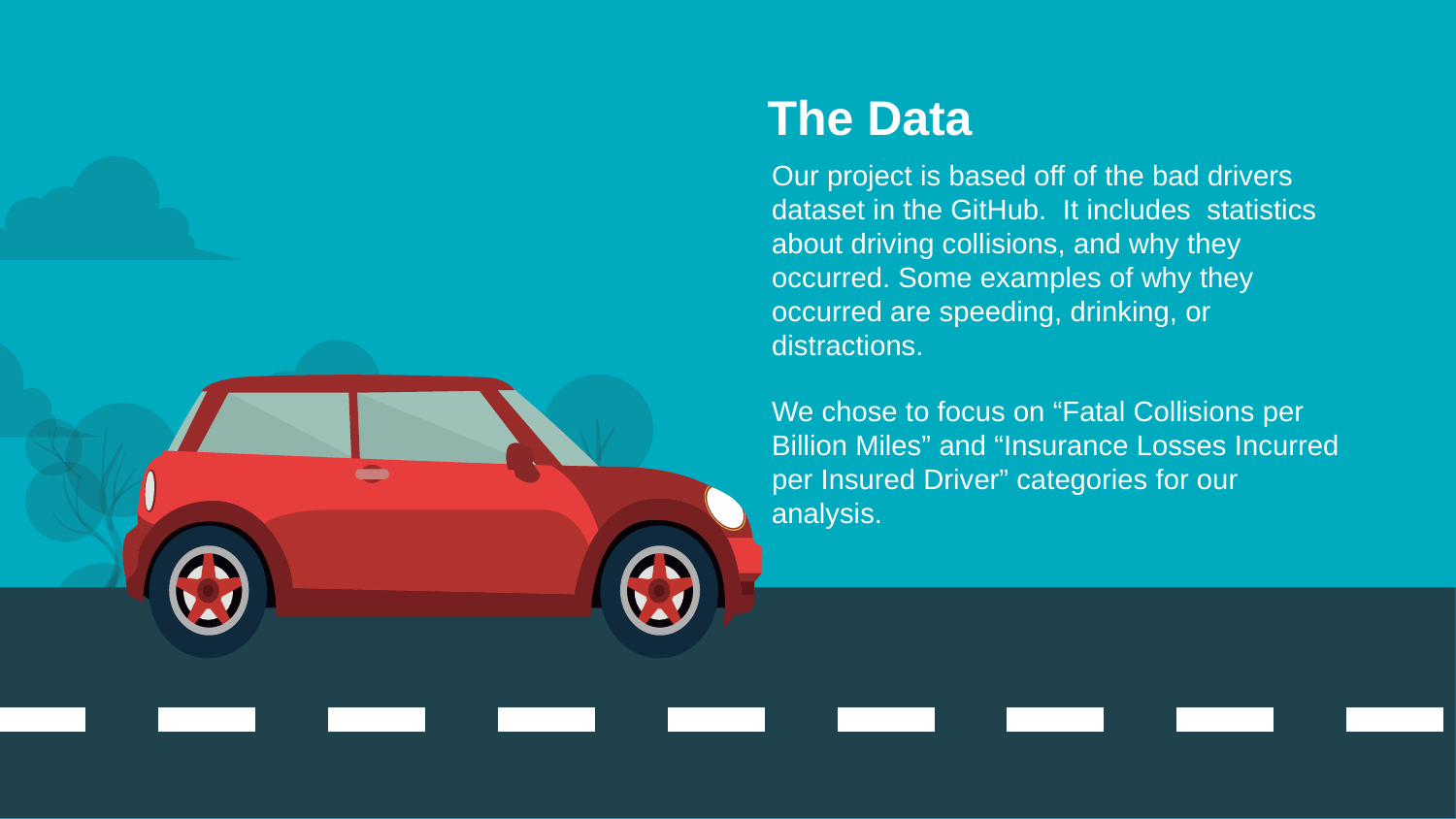

# The Data
Our project is based off of the bad drivers dataset in the GitHub.  It includes  statistics about driving collisions, and why they occurred. Some examples of why they occurred are speeding, drinking, or distractions.
We chose to focus on “Fatal Collisions per Billion Miles” and “Insurance Losses Incurred per Insured Driver” categories for our analysis.